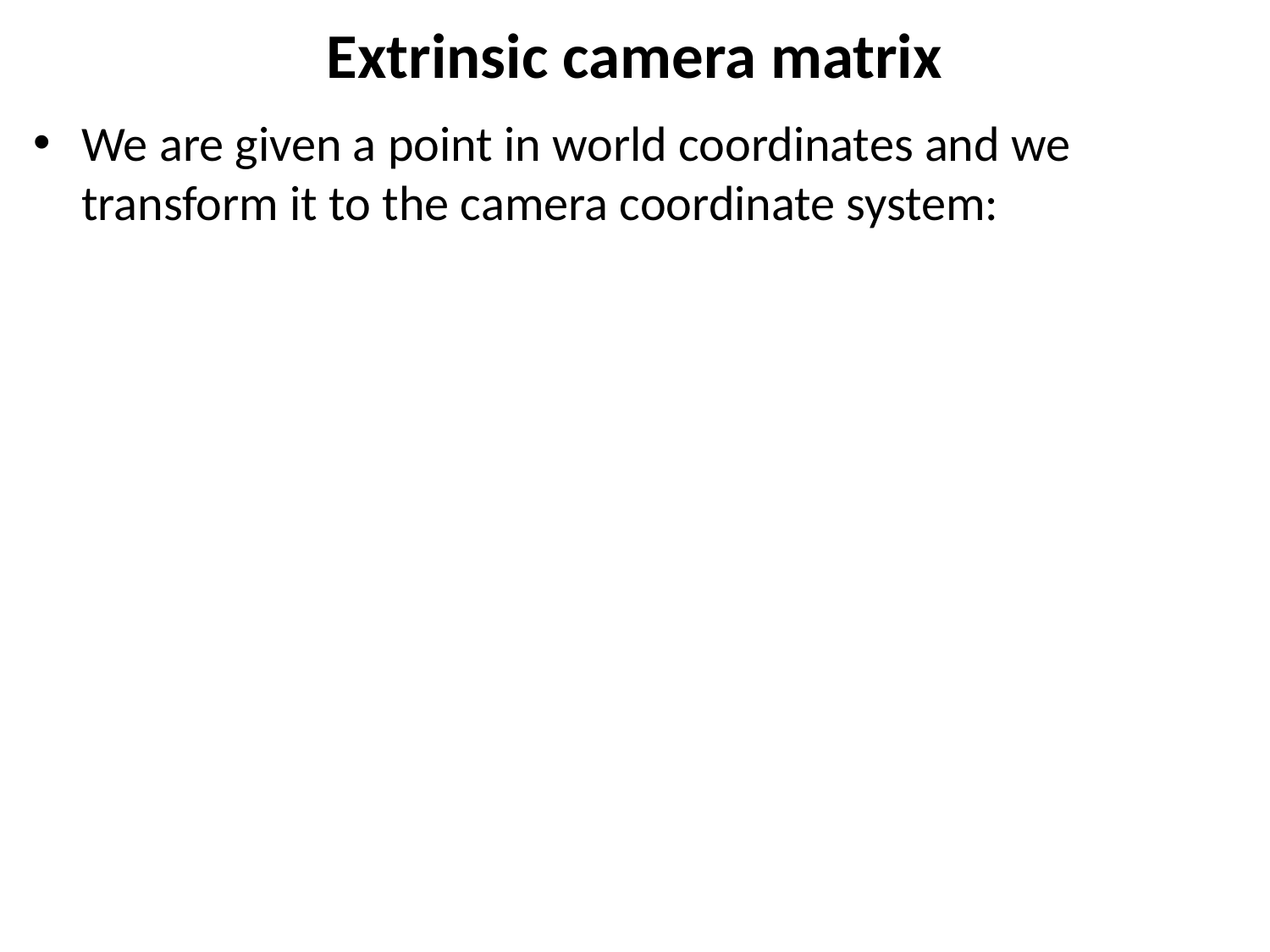

# Extrinsic camera matrix
We are given a point in world coordinates and we transform it to the camera coordinate system: